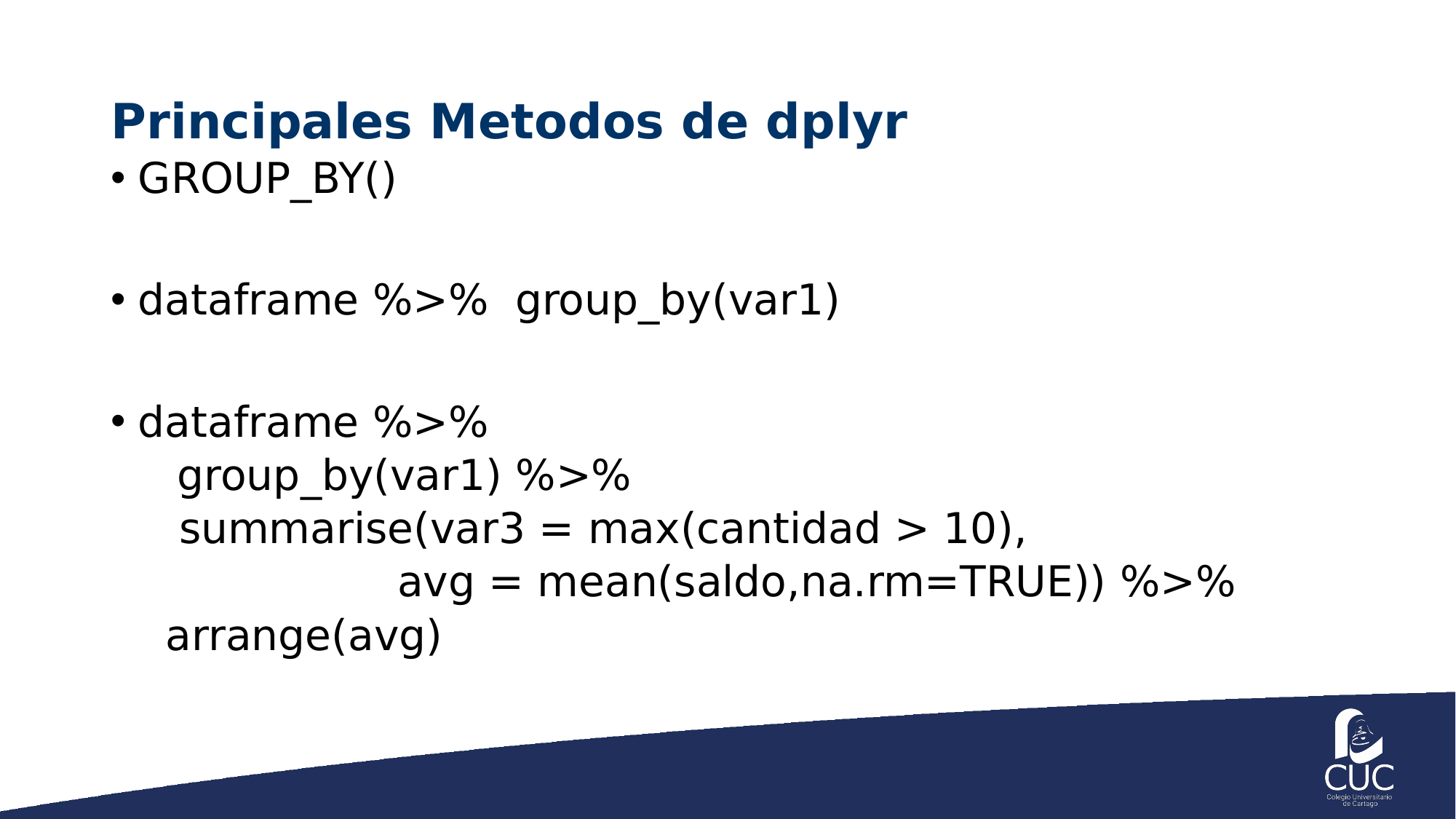

# Principales Metodos de dplyr
GROUP_BY()

dataframe %>%  group_by(var1)

dataframe %>%
 group_by(var1) %>%
 summarise(var3 = max(cantidad > 10),
		 avg = mean(saldo,na.rm=TRUE)) %>%
arrange(avg)